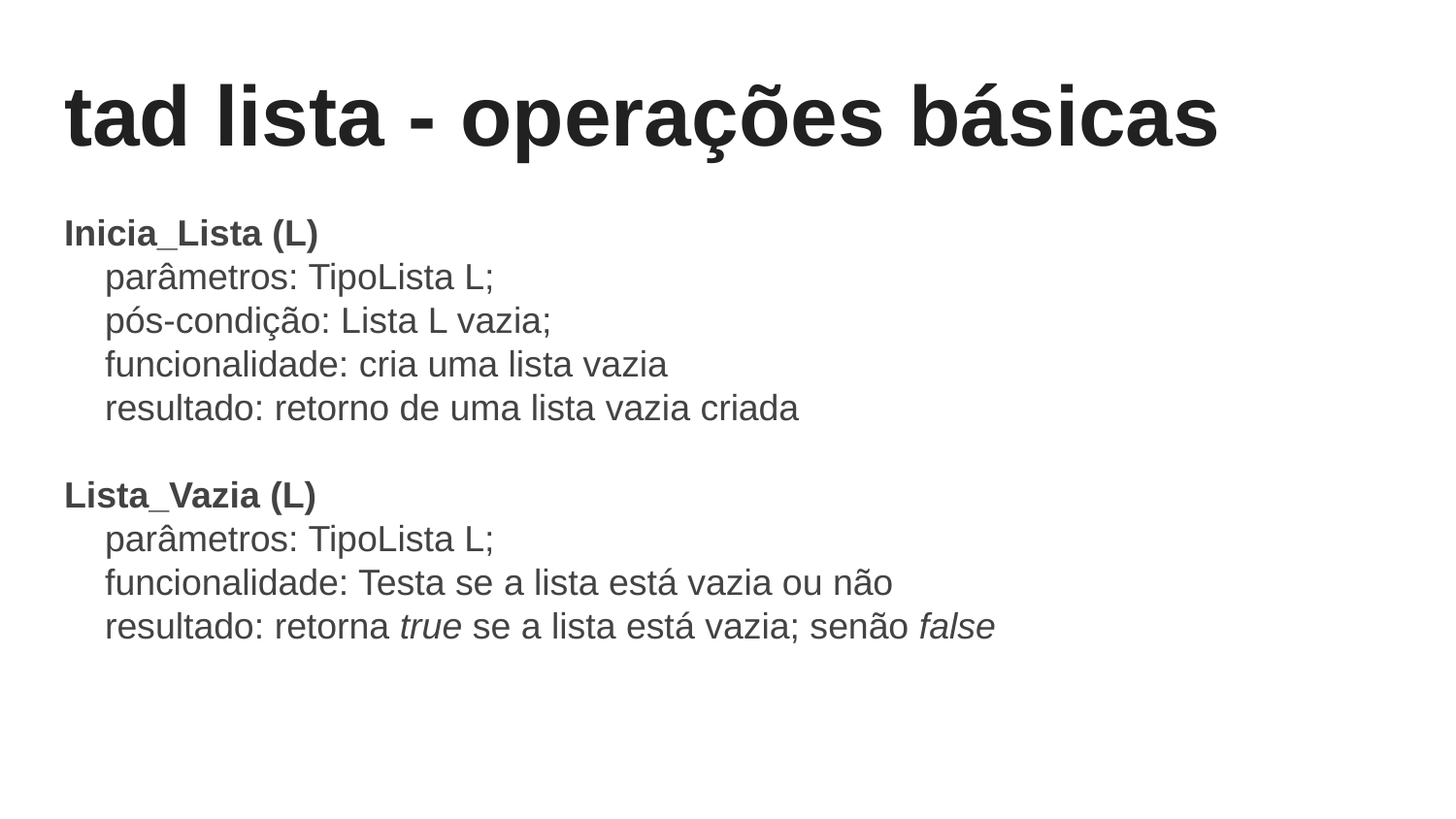

# tad lista - operações básicas
Inicia_Lista (L)
    parâmetros: TipoLista L;
    pós-condição: Lista L vazia;
    funcionalidade: cria uma lista vazia
    resultado: retorno de uma lista vazia criada

Lista_Vazia (L)
    parâmetros: TipoLista L;
    funcionalidade: Testa se a lista está vazia ou não
    resultado: retorna true se a lista está vazia; senão false